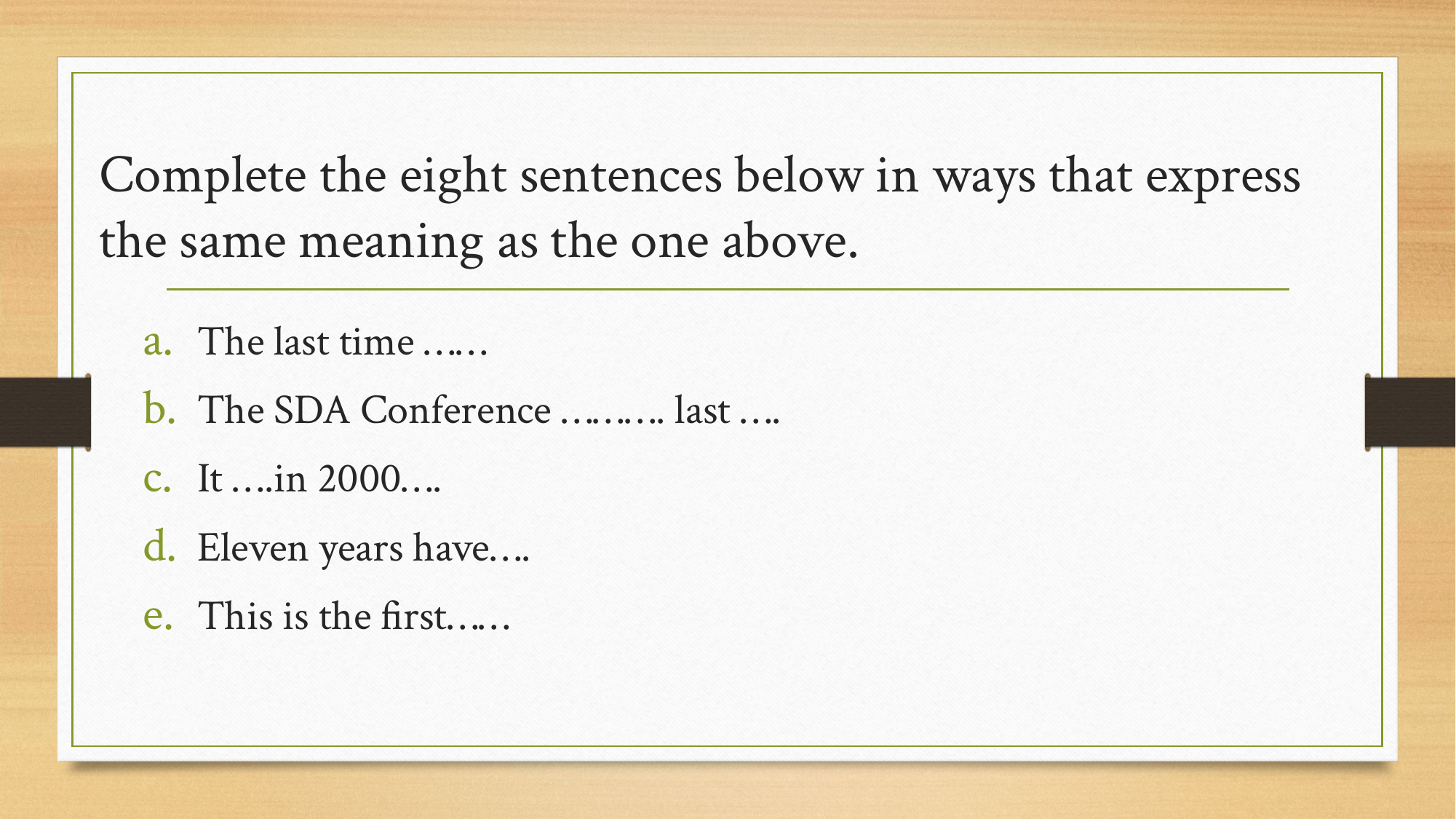

# Complete the eight sentences below in ways that express the same meaning as the one above.
The last time ……
The SDA Conference ………. last ….
It ….in 2000….
Eleven years have….
This is the first……